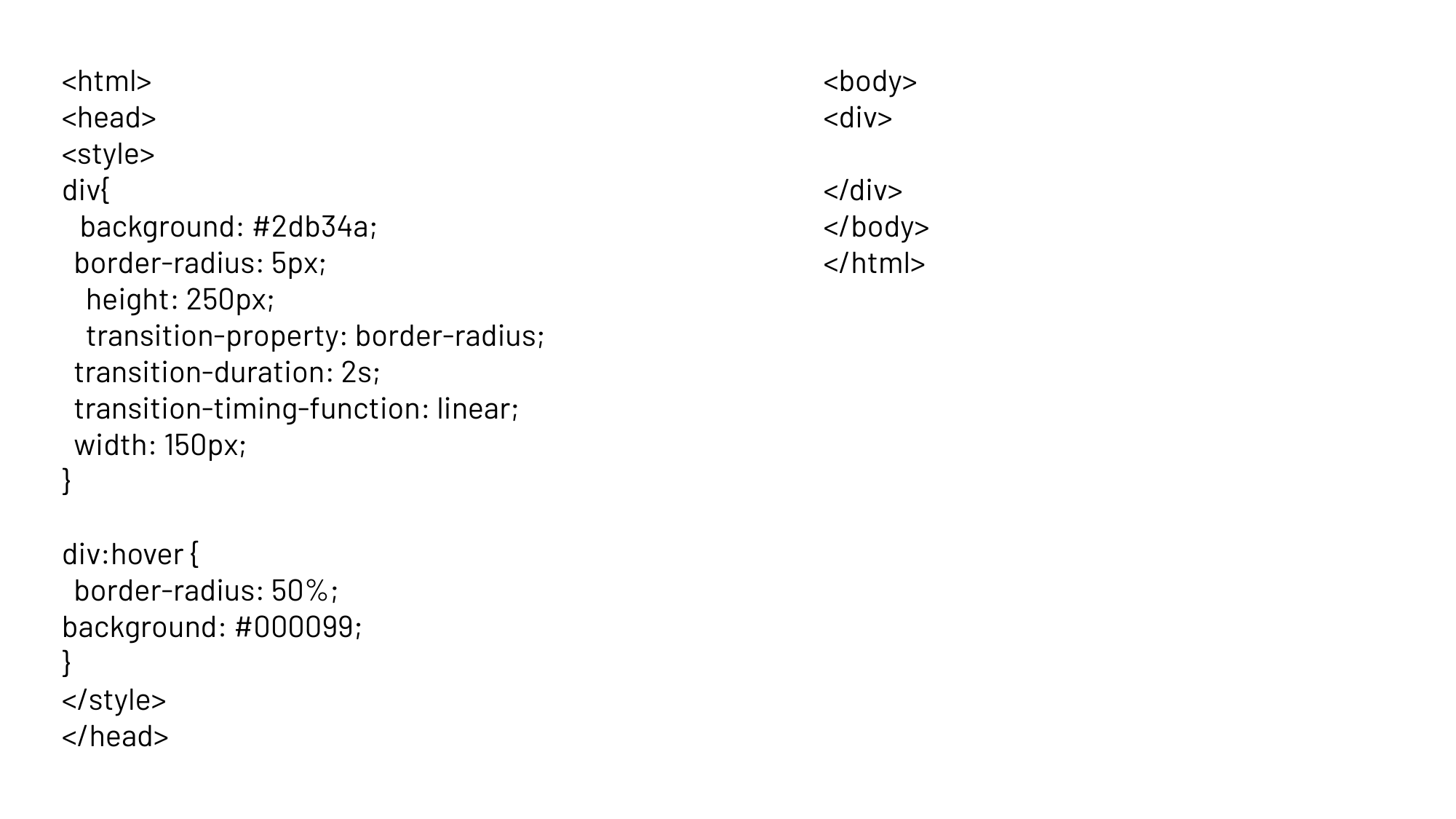

<html>
<head>
<style>
div{
   background: #2db34a;
  border-radius: 5px;
    height: 250px;
    transition-property: border-radius;
  transition-duration: 2s;
  transition-timing-function: linear;
  width: 150px;
}

div:hover {
  border-radius: 50%;
background: #000099;
}
</style>
</head>

<body>
<div>

</div>
</body>
</html>